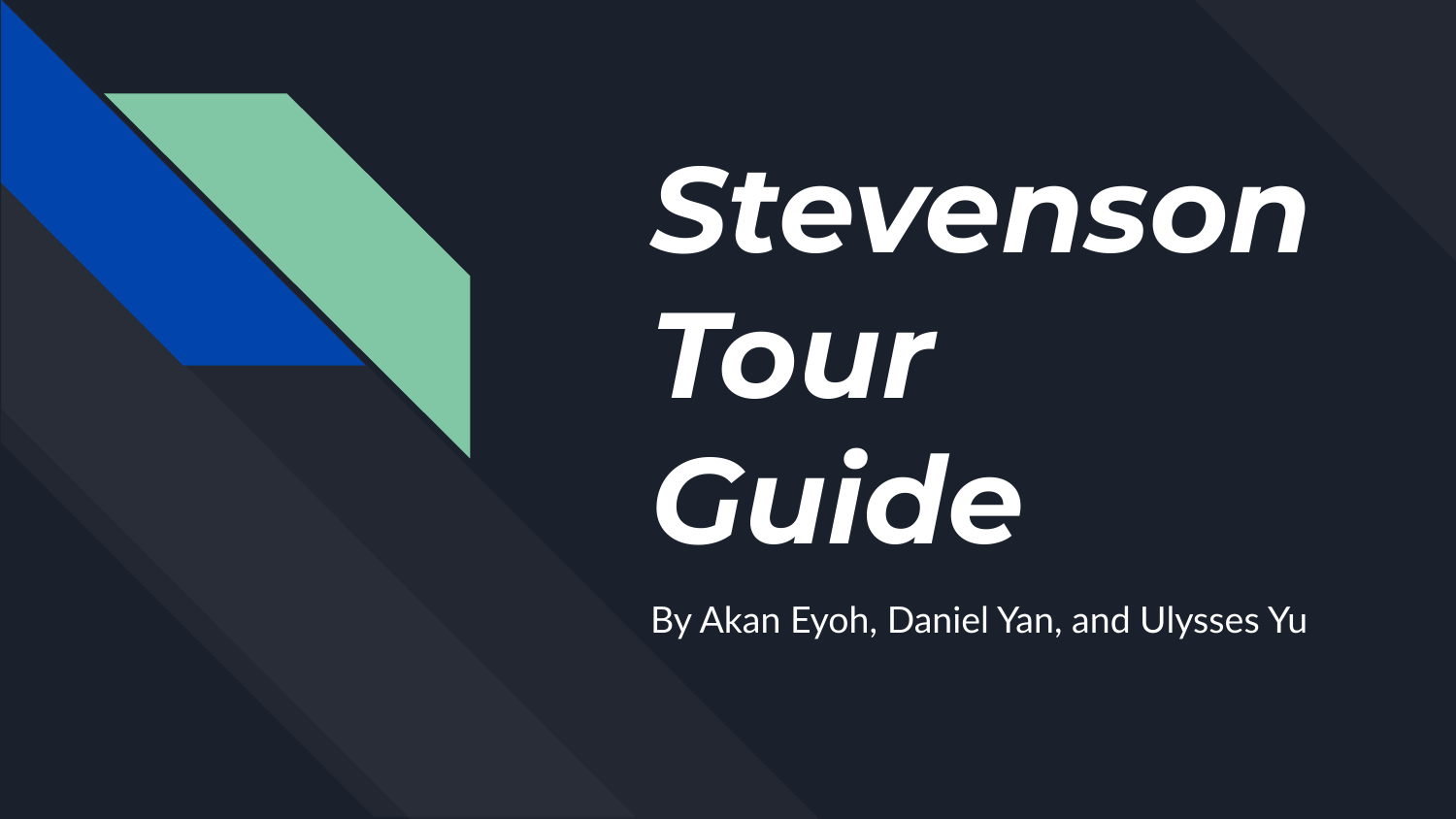

# Stevenson
Tour
Guide
By Akan Eyoh, Daniel Yan, and Ulysses Yu